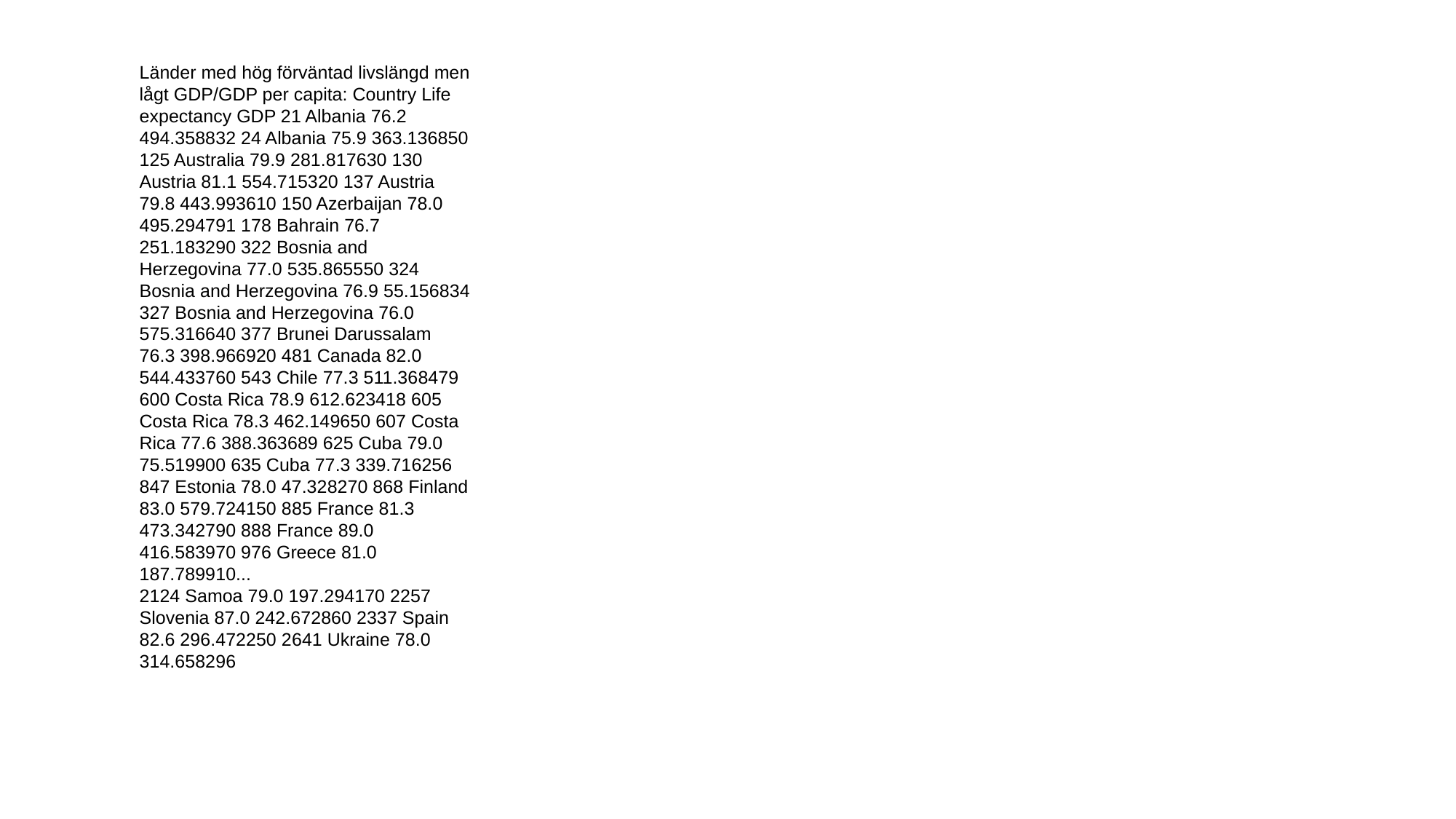

Länder med hög förväntad livslängd men lågt GDP/GDP per capita: Country Life expectancy GDP 21 Albania 76.2 494.358832 24 Albania 75.9 363.136850 125 Australia 79.9 281.817630 130 Austria 81.1 554.715320 137 Austria 79.8 443.993610 150 Azerbaijan 78.0 495.294791 178 Bahrain 76.7 251.183290 322 Bosnia and Herzegovina 77.0 535.865550 324 Bosnia and Herzegovina 76.9 55.156834 327 Bosnia and Herzegovina 76.0 575.316640 377 Brunei Darussalam 76.3 398.966920 481 Canada 82.0 544.433760 543 Chile 77.3 511.368479 600 Costa Rica 78.9 612.623418 605 Costa Rica 78.3 462.149650 607 Costa Rica 77.6 388.363689 625 Cuba 79.0 75.519900 635 Cuba 77.3 339.716256 847 Estonia 78.0 47.328270 868 Finland 83.0 579.724150 885 France 81.3 473.342790 888 France 89.0 416.583970 976 Greece 81.0 187.789910...
2124 Samoa 79.0 197.294170 2257 Slovenia 87.0 242.672860 2337 Spain 82.6 296.472250 2641 Ukraine 78.0 314.658296